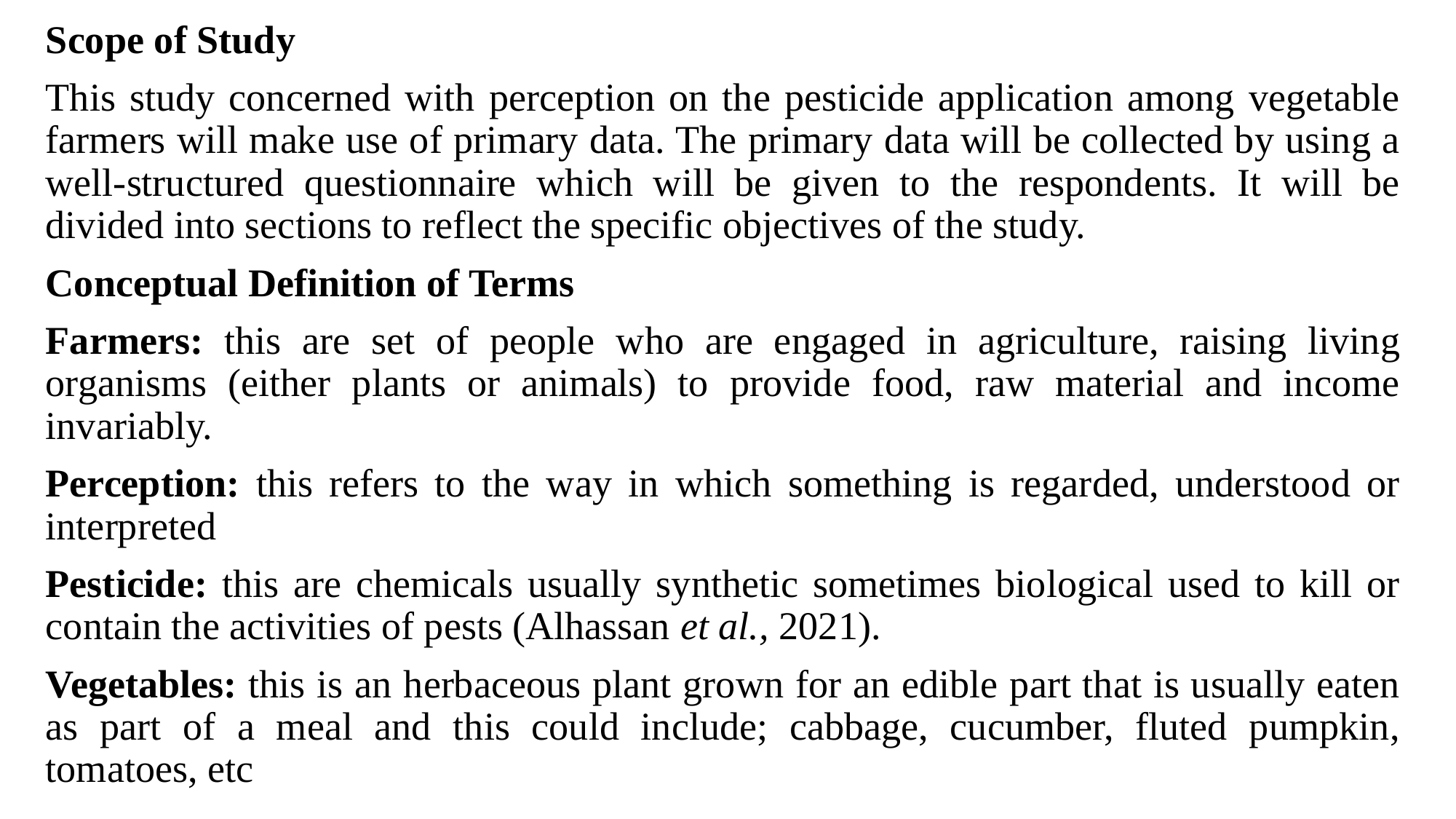

Scope of Study
This study concerned with perception on the pesticide application among vegetable farmers will make use of primary data. The primary data will be collected by using a well-structured questionnaire which will be given to the respondents. It will be divided into sections to reflect the specific objectives of the study.
Conceptual Definition of Terms
Farmers: this are set of people who are engaged in agriculture, raising living organisms (either plants or animals) to provide food, raw material and income invariably.
Perception: this refers to the way in which something is regarded, understood or interpreted
Pesticide: this are chemicals usually synthetic sometimes biological used to kill or contain the activities of pests (Alhassan et al., 2021).
Vegetables: this is an herbaceous plant grown for an edible part that is usually eaten as part of a meal and this could include; cabbage, cucumber, fluted pumpkin, tomatoes, etc